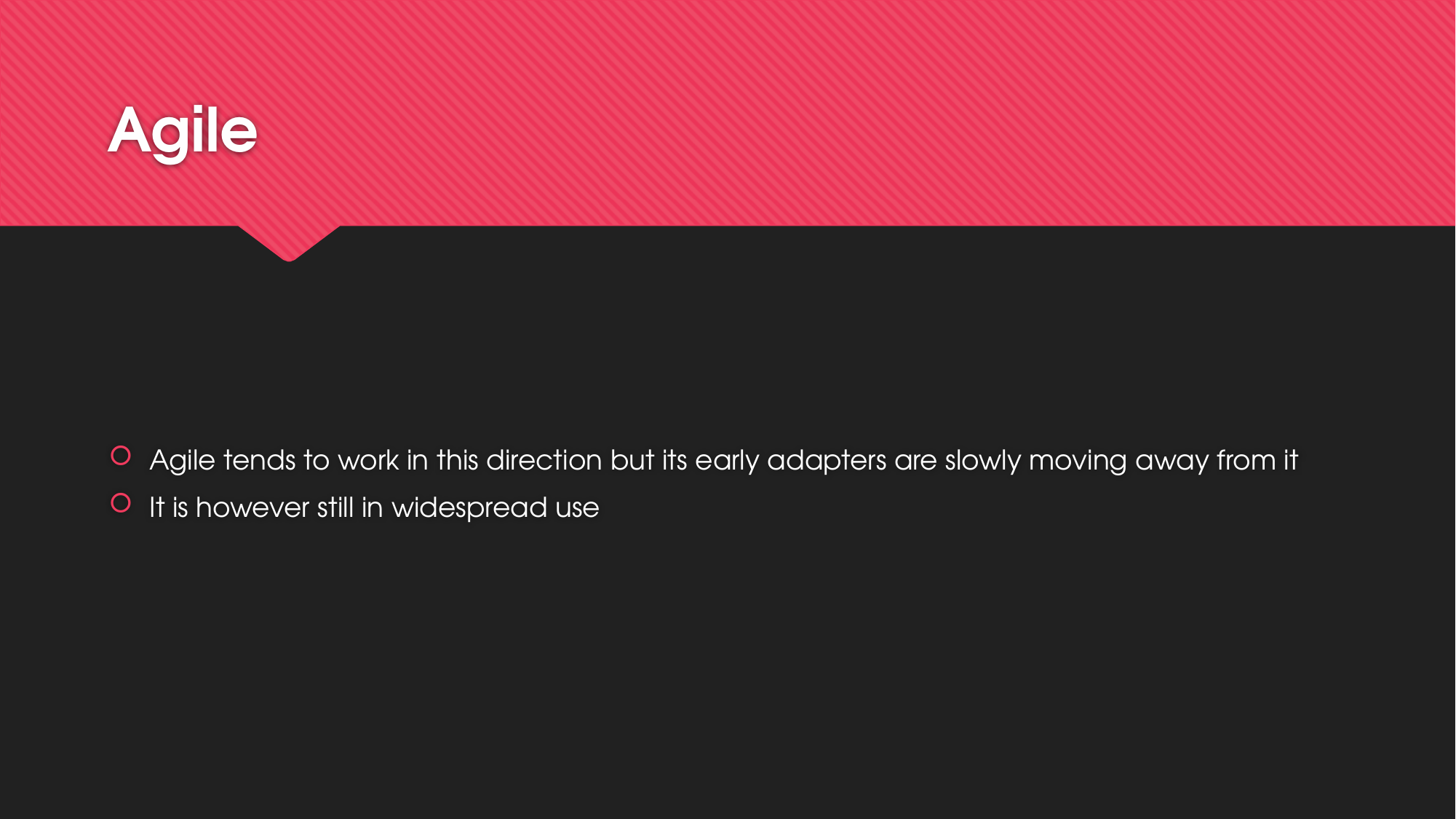

# Agile
Agile tends to work in this direction but its early adapters are slowly moving away from it
It is however still in widespread use